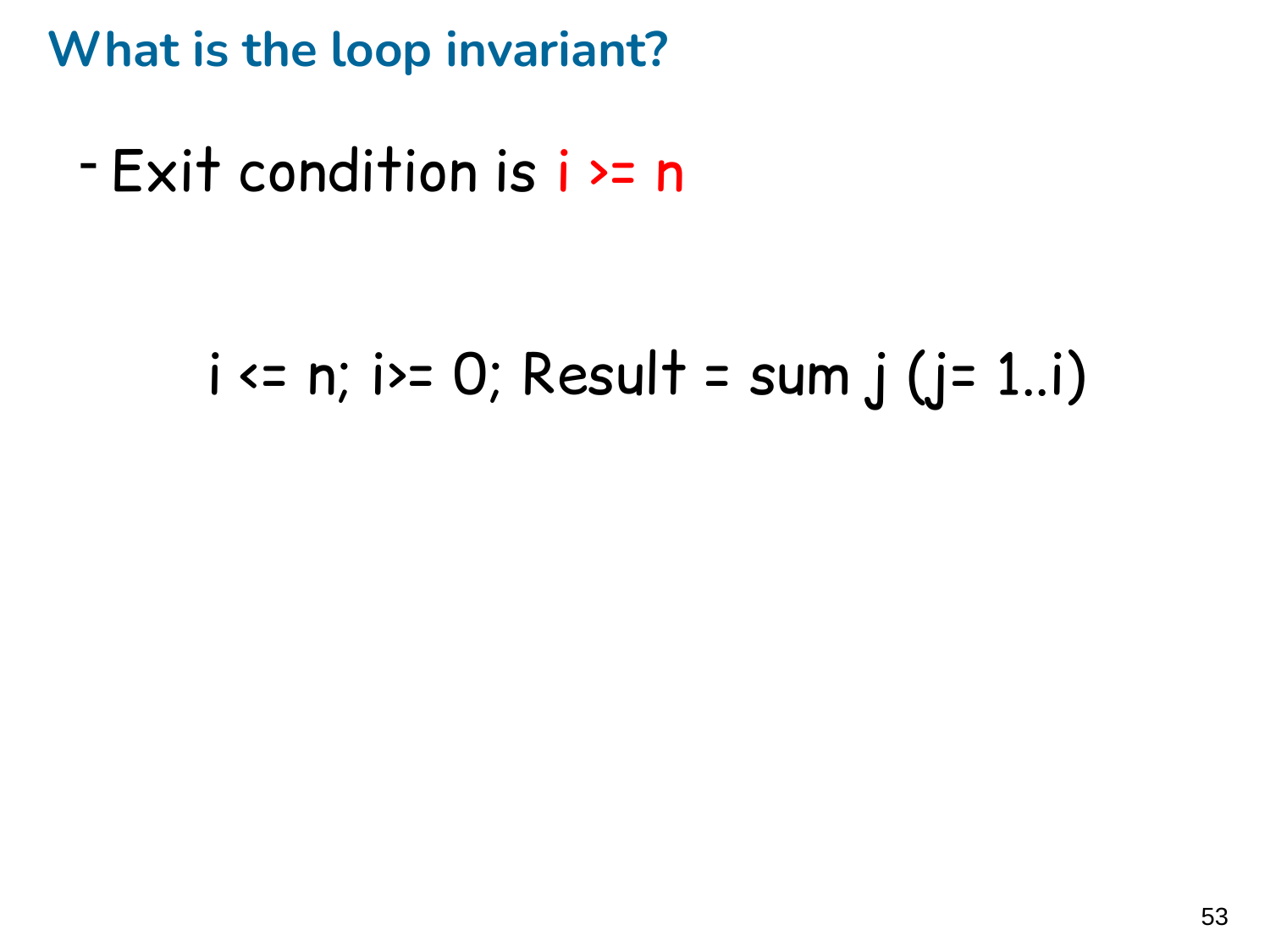

# What is the loop invariant?
Exit condition is i >= n

i <= n; i>= 0; Result = sum j (j= 1..i)

53